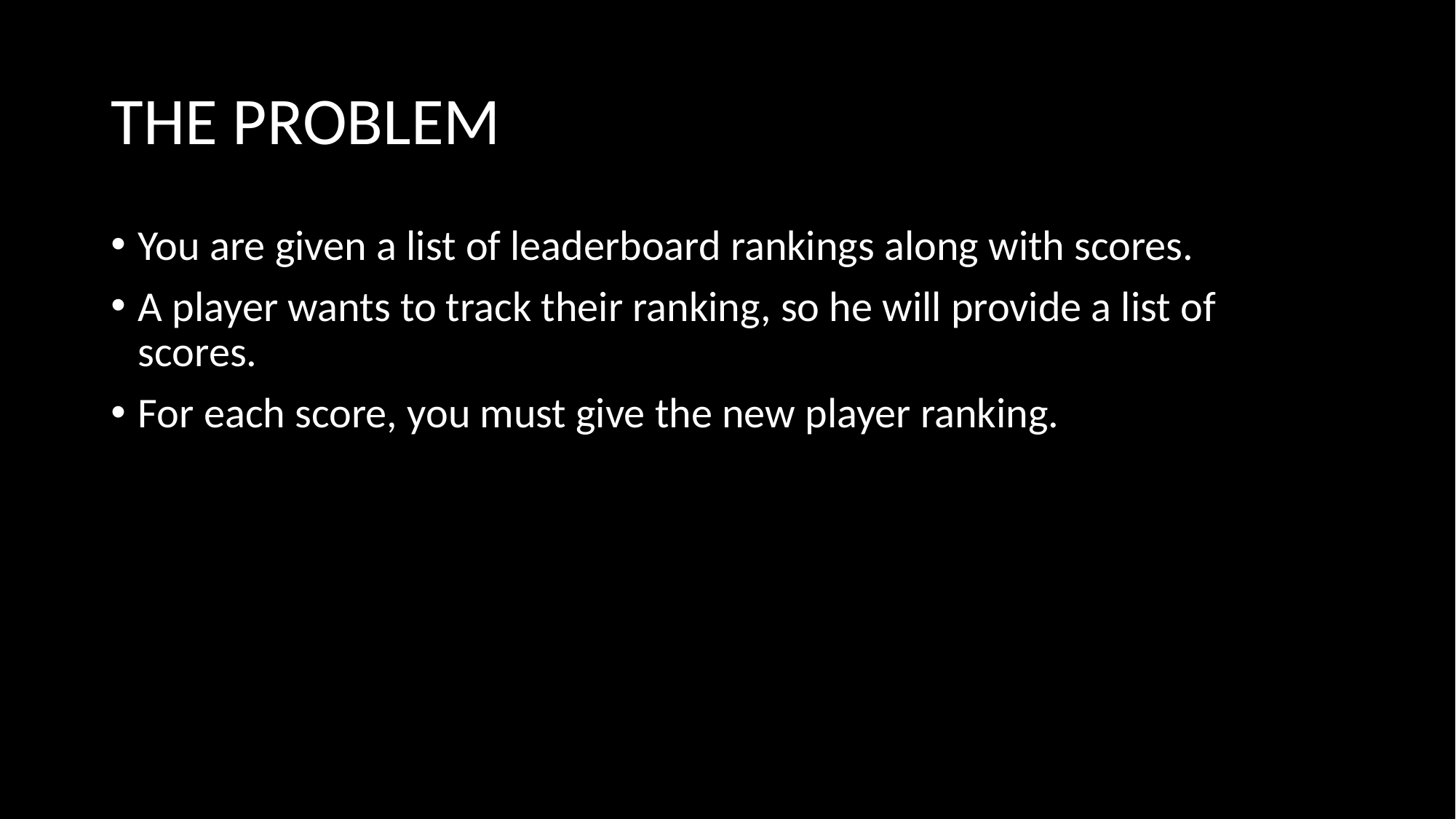

# THE PROBLEM
You are given a list of leaderboard rankings along with scores.
A player wants to track their ranking, so he will provide a list of scores.
For each score, you must give the new player ranking.